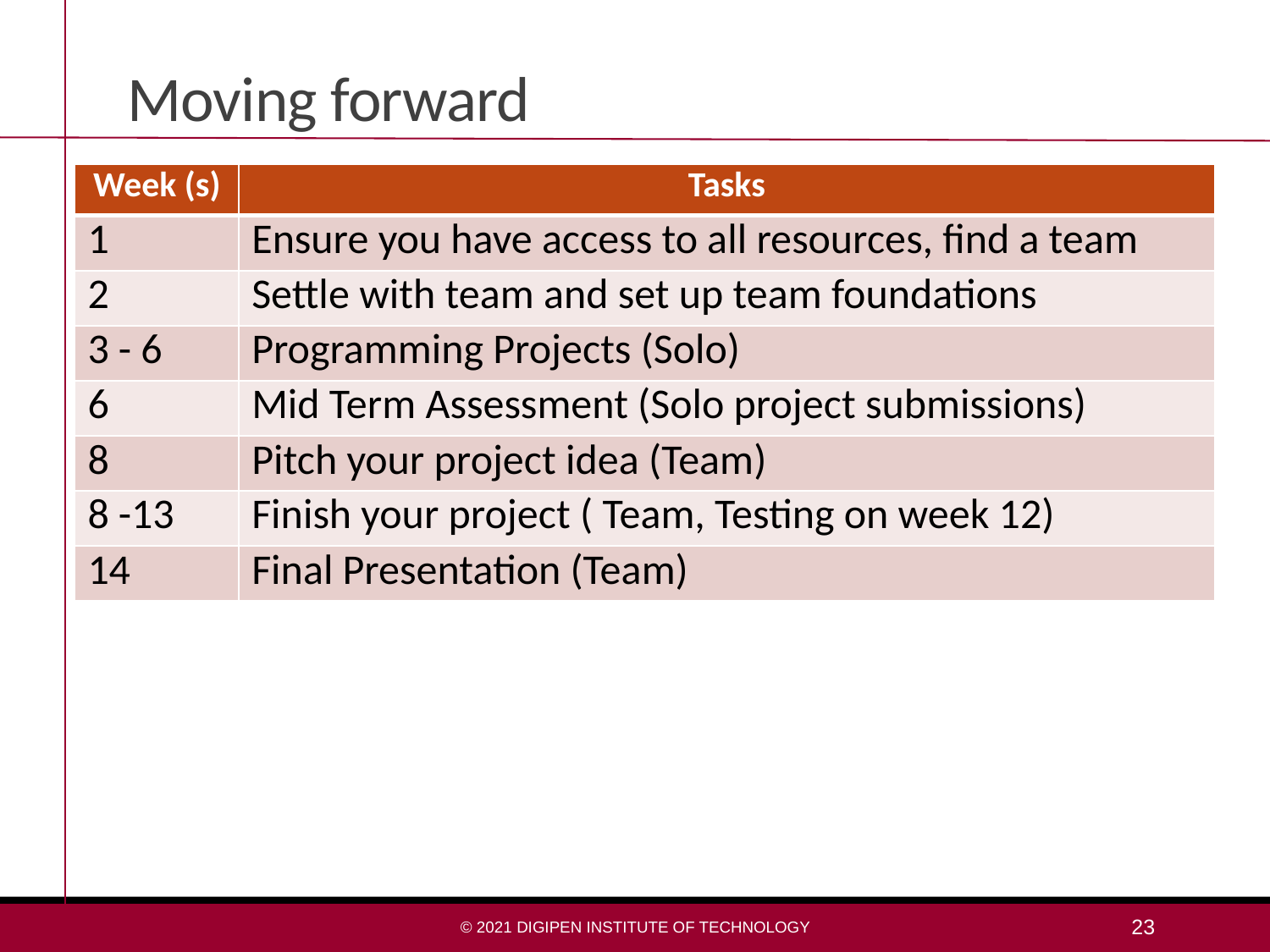

# Moving forward
| Week (s) | Tasks |
| --- | --- |
| 1 | Ensure you have access to all resources, find a team |
| 2 | Settle with team and set up team foundations |
| 3 - 6 | Programming Projects (Solo) |
| 6 | Mid Term Assessment (Solo project submissions) |
| 8 | Pitch your project idea (Team) |
| 8 -13 | Finish your project ( Team, Testing on week 12) |
| 14 | Final Presentation (Team) |
© 2021 DigiPen Institute of Technology
23